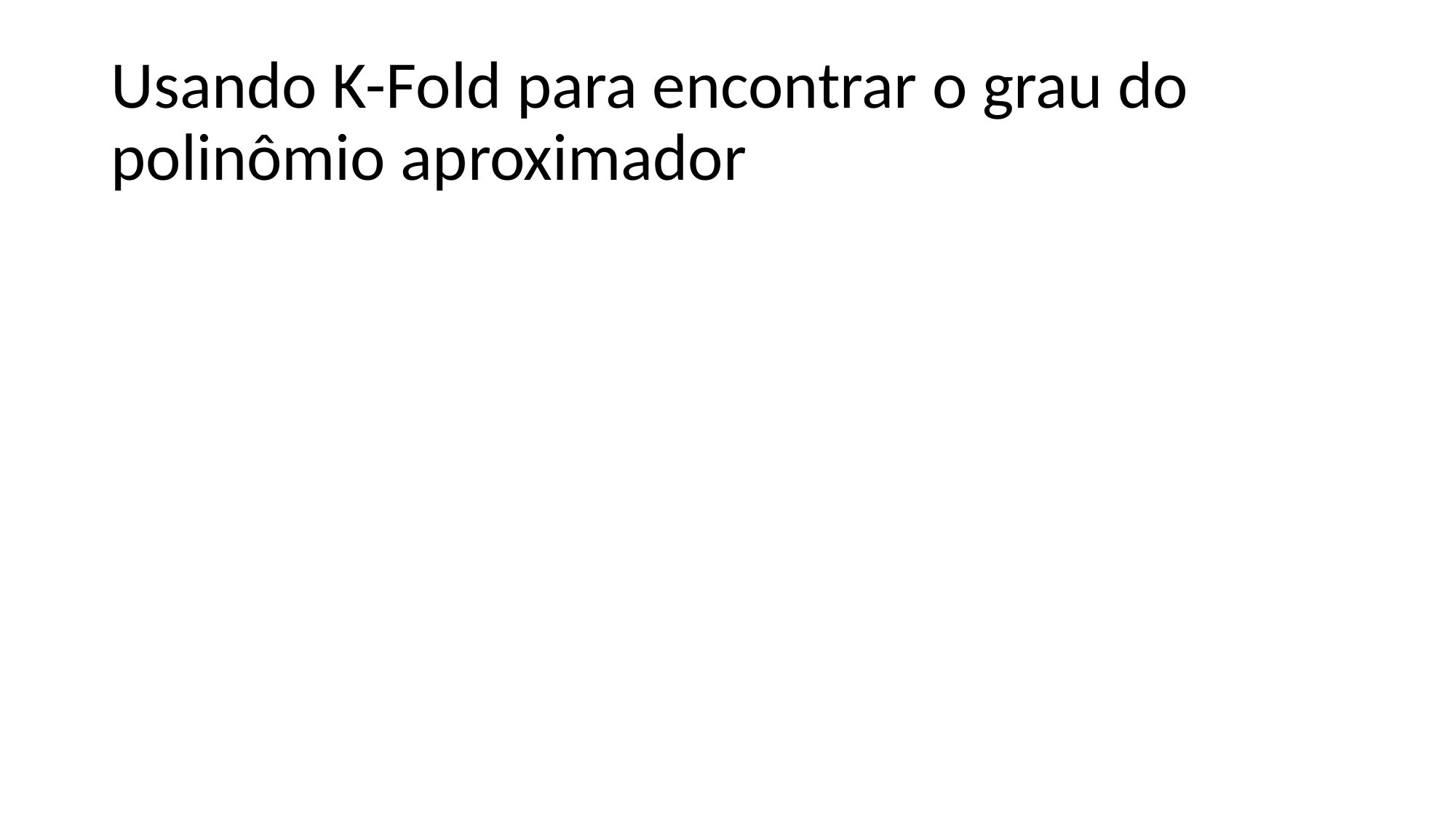

# Usando K-Fold para encontrar o grau do polinômio aproximador